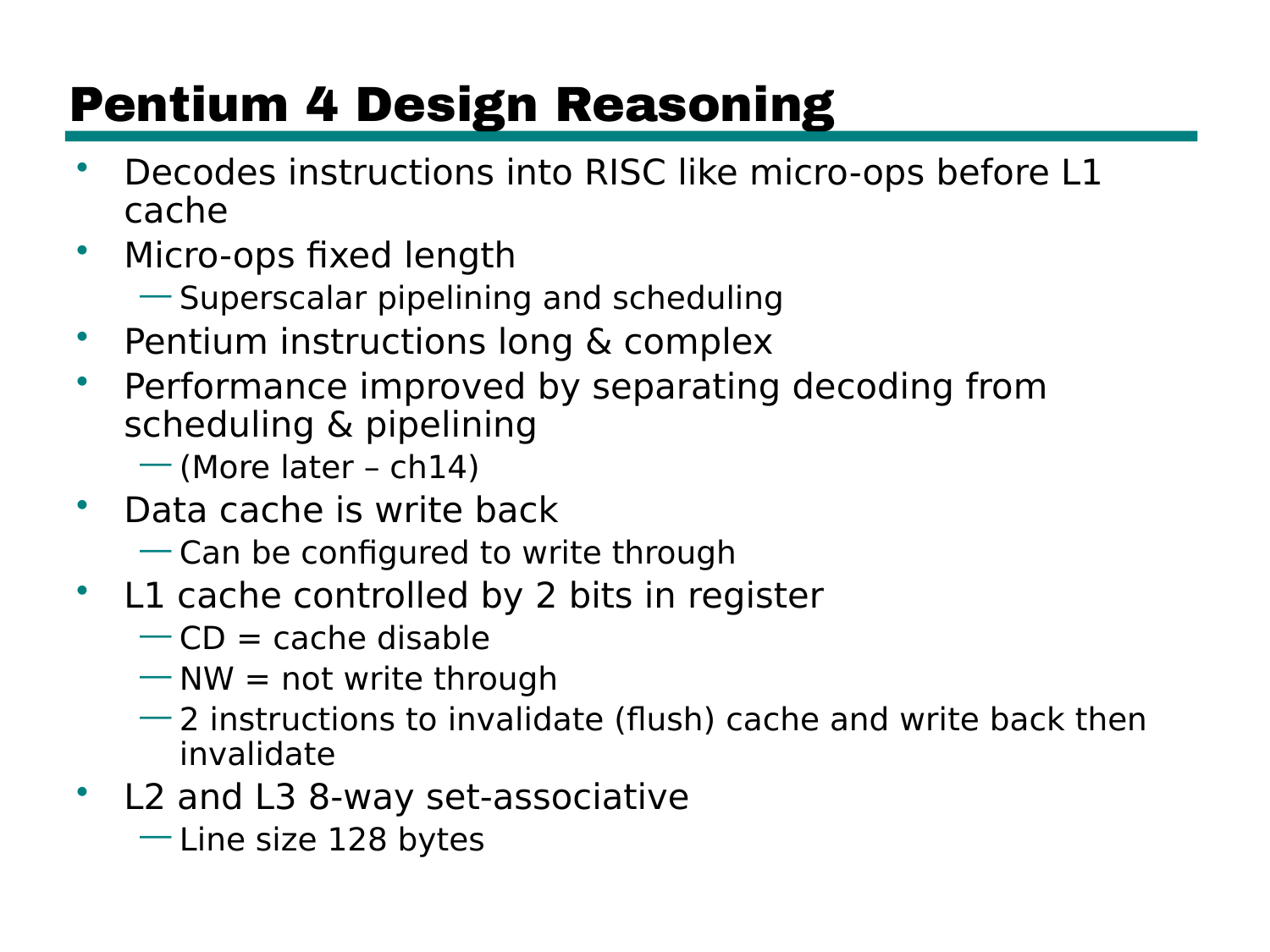

# Pentium 4 Design Reasoning
Decodes instructions into RISC like micro-ops before L1 cache
Micro-ops fixed length
Superscalar pipelining and scheduling
Pentium instructions long & complex
Performance improved by separating decoding from scheduling & pipelining
(More later – ch14)
Data cache is write back
Can be configured to write through
L1 cache controlled by 2 bits in register
CD = cache disable
NW = not write through
2 instructions to invalidate (flush) cache and write back then invalidate
L2 and L3 8-way set-associative
Line size 128 bytes